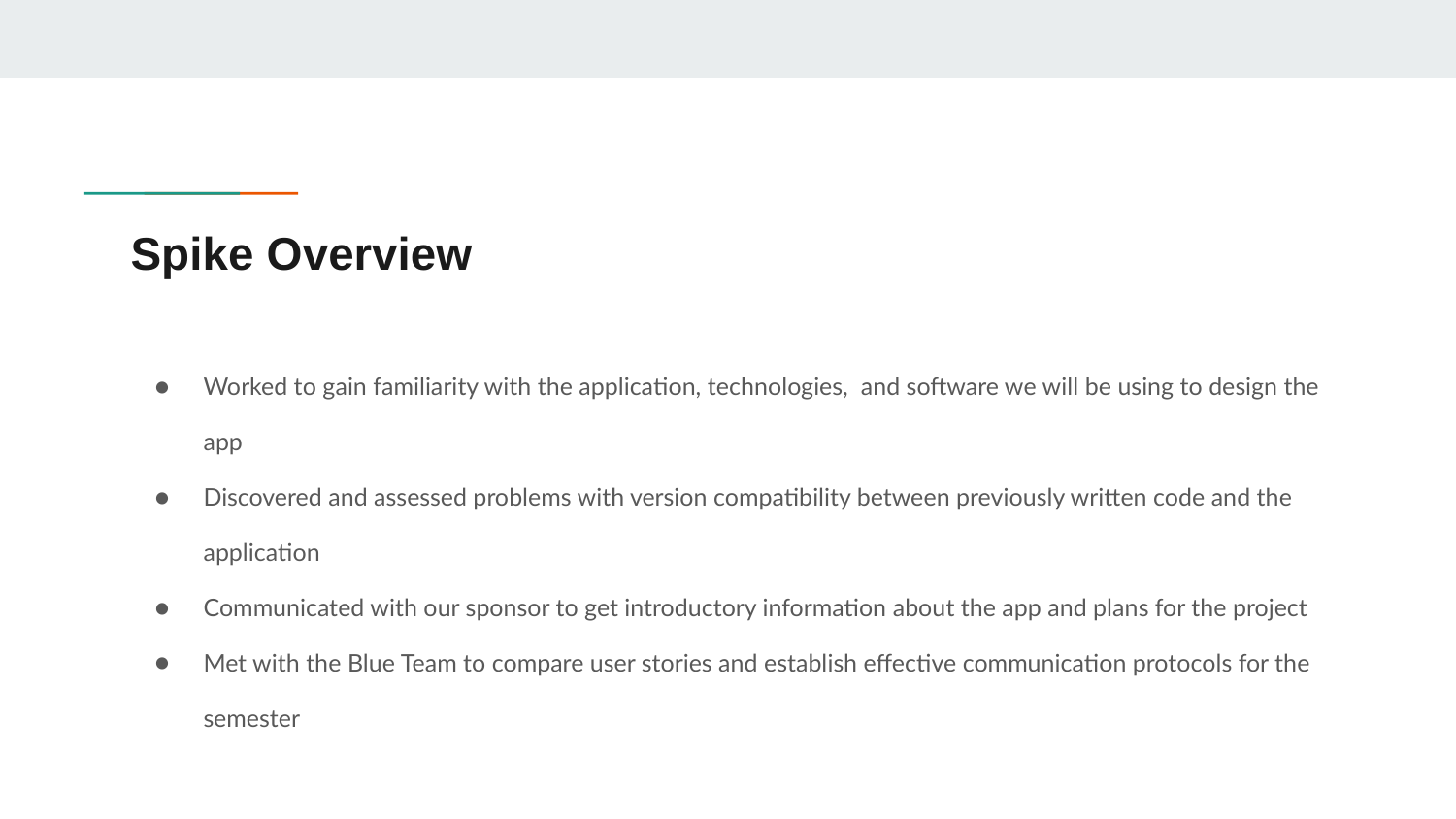

# Spike Overview
Worked to gain familiarity with the application, technologies,  and software we will be using to design the app
Discovered and assessed problems with version compatibility between previously written code and the application
Communicated with our sponsor to get introductory information about the app and plans for the project
Met with the Blue Team to compare user stories and establish effective communication protocols for the semester